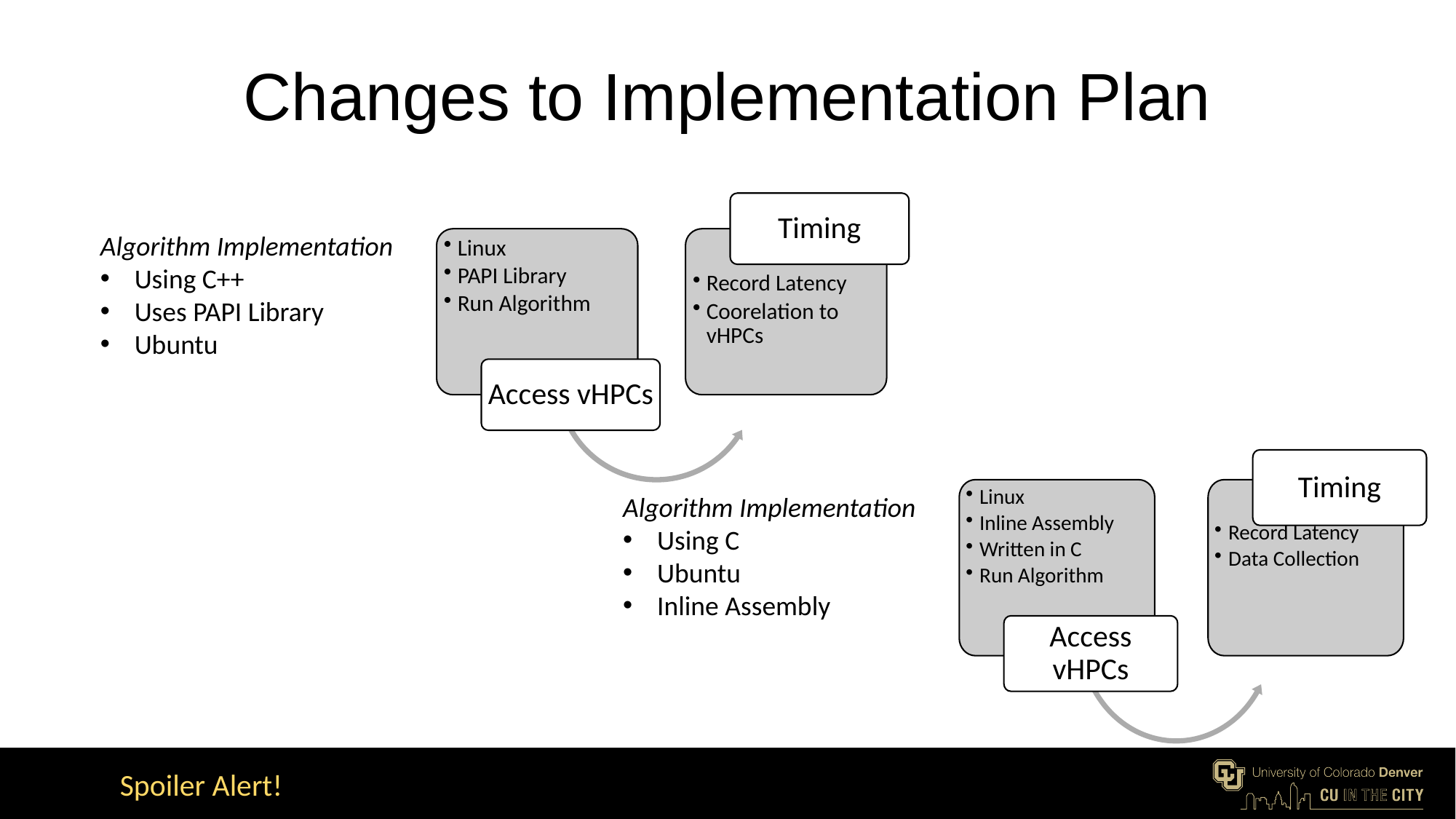

# Changes to Implementation Plan
Timing
Algorithm Implementation
Using C++
Uses PAPI Library
Ubuntu

Linux
PAPI Library
Run Algorithm
Record Latency
Coorelation to vHPCs

Access vHPCs
Timing
Linux
Inline Assembly
Written in C
Run Algorithm
Record Latency
Data Collection
Algorithm Implementation
Using C
Ubuntu
Inline Assembly

Access vHPCs